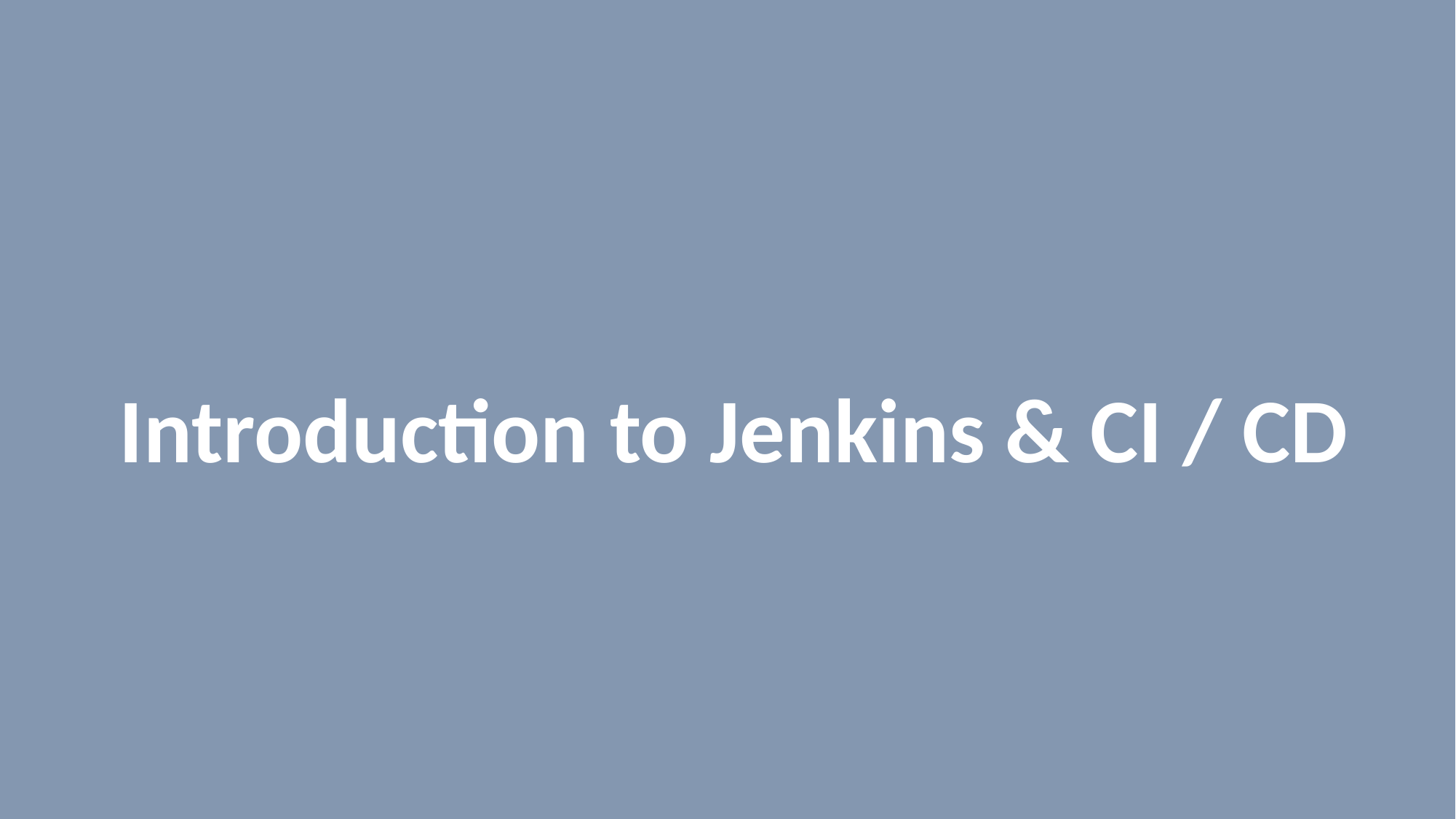

#
Introduction to Jenkins & CI / CD